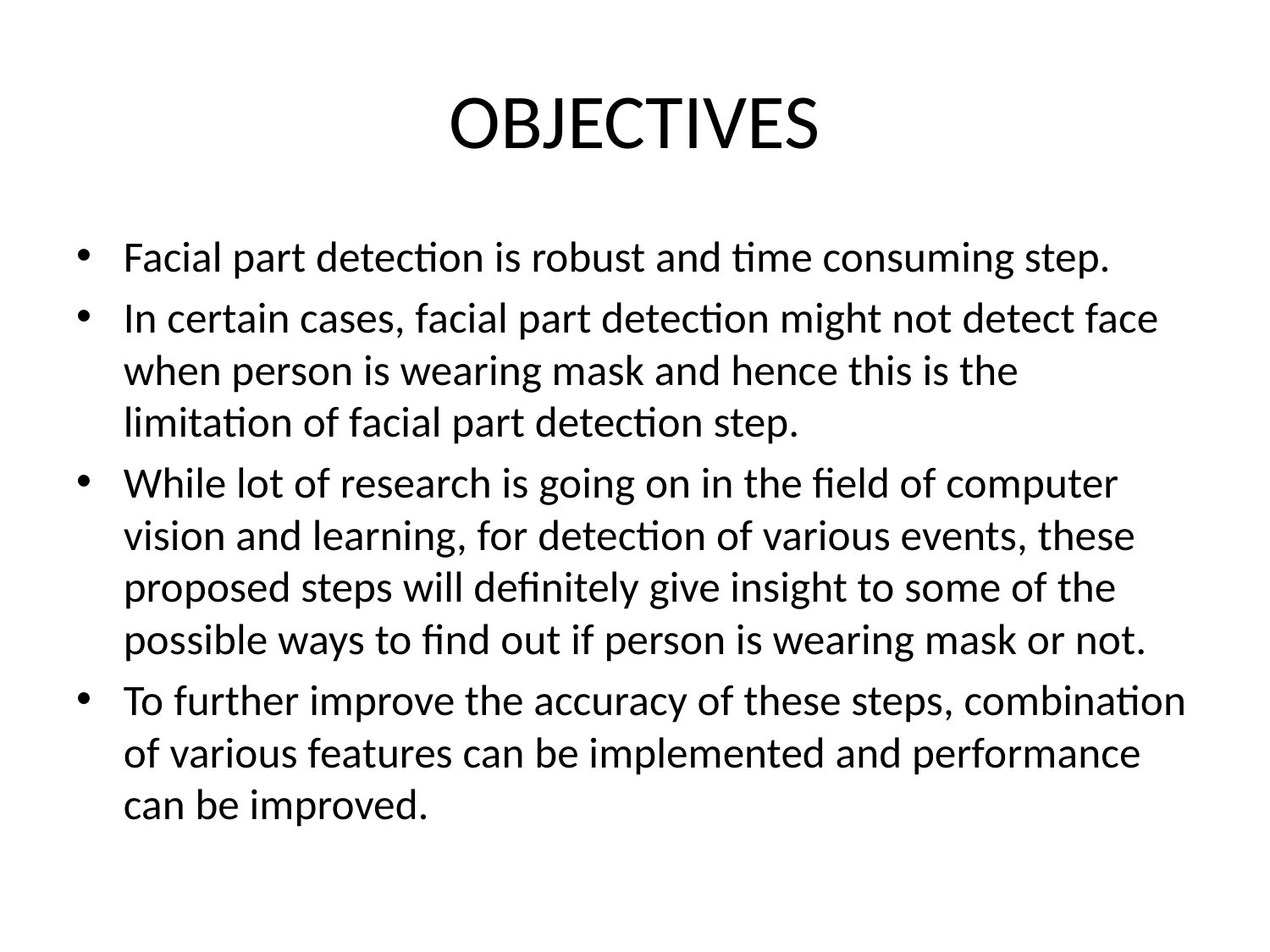

# OBJECTIVES
Facial part detection is robust and time consuming step.
In certain cases, facial part detection might not detect face when person is wearing mask and hence this is the limitation of facial part detection step.
While lot of research is going on in the field of computer vision and learning, for detection of various events, these proposed steps will definitely give insight to some of the possible ways to find out if person is wearing mask or not.
To further improve the accuracy of these steps, combination of various features can be implemented and performance can be improved.